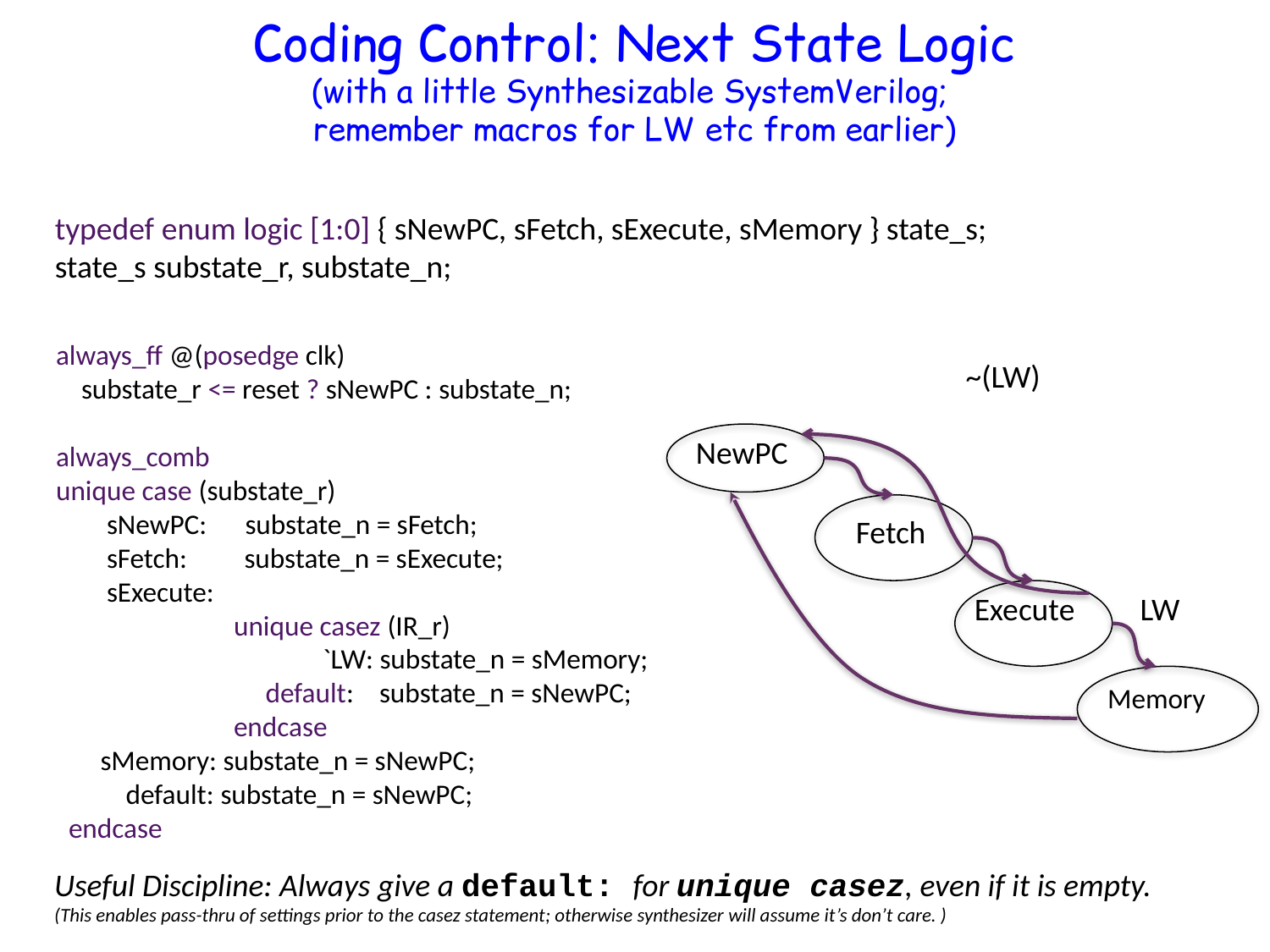

# Coding Control: Next State Logic (with a little Synthesizable SystemVerilog; remember macros for LW etc from earlier)
typedef enum logic [1:0] { sNewPC, sFetch, sExecute, sMemory } state_s;
state_s substate_r, substate_n;

always_ff @(posedge clk)
    substate_r <= reset ? sNewPC : substate_n;

always_comb
unique case (substate_r)
        sNewPC:      substate_n = sFetch;
        sFetch:         substate_n = sExecute;
        sExecute:
                            unique casez (IR_r)
                                          `LW: substate_n = sMemory;
                                 default:    substate_n = sNewPC;
                            endcase
       sMemory: substate_n = sNewPC;
           default: substate_n = sNewPC;
  endcase
~(LW)

NewPC

Fetch

Execute

Memory

LW
Useful Discipline: Always give a default: for unique casez, even if it is empty.
(This enables pass-thru of settings prior to the casez statement; otherwise synthesizer will assume it’s don’t care. )